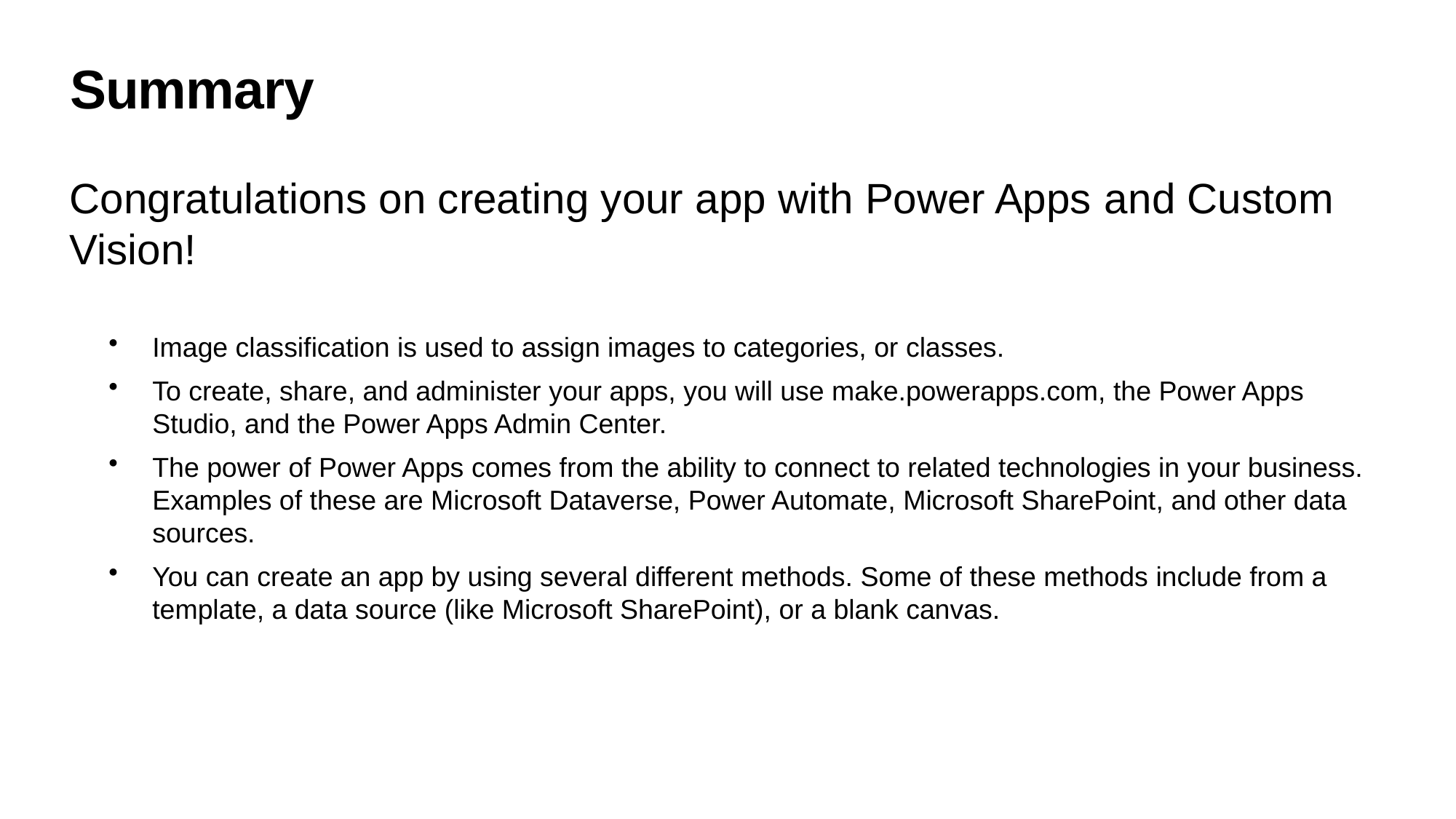

# Summary
Congratulations on creating your app with Power Apps and Custom Vision!

Image classification is used to assign images to categories, or classes.
To create, share, and administer your apps, you will use make.powerapps.com, the Power Apps Studio, and the Power Apps Admin Center.
The power of Power Apps comes from the ability to connect to related technologies in your business. Examples of these are Microsoft Dataverse, Power Automate, Microsoft SharePoint, and other data sources.
You can create an app by using several different methods. Some of these methods include from a template, a data source (like Microsoft SharePoint), or a blank canvas.